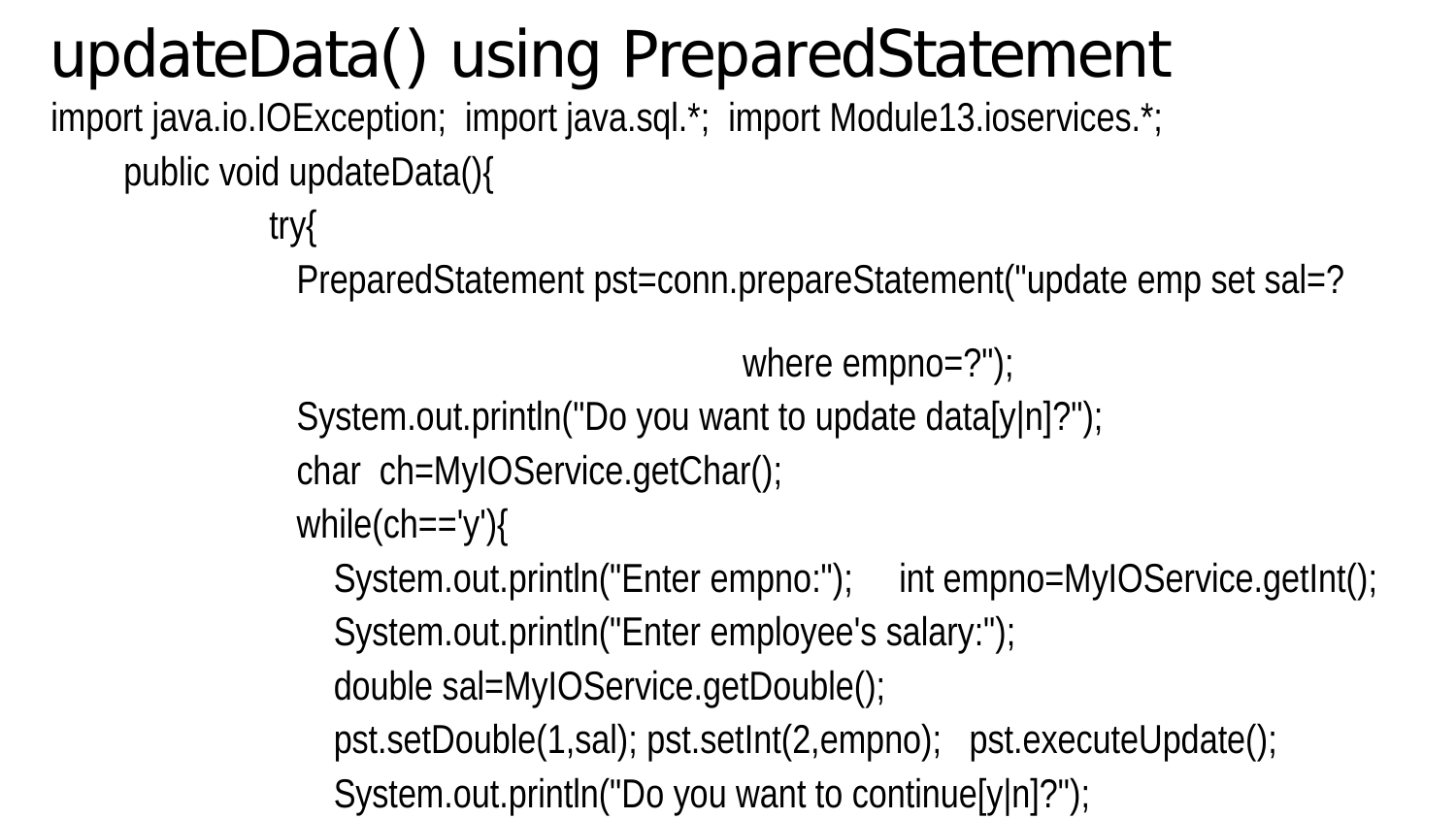

updateData() using PreparedStatement
import java.io.IOException;  import java.sql.*;  import Module13.ioservices.*;
	public void updateData(){
		try{
		   PreparedStatement pst=conn.prepareStatement("update emp set sal=? 												    where empno=?");
		   System.out.println("Do you want to update data[y|n]?");
		   char  ch=MyIOService.getChar();
		   while(ch=='y'){
		       System.out.println("Enter empno:");     int empno=MyIOService.getInt();
		       System.out.println("Enter employee's salary:");
		       double sal=MyIOService.getDouble();
		       pst.setDouble(1,sal); pst.setInt(2,empno);   pst.executeUpdate();
		       System.out.println("Do you want to continue[y|n]?");
		       ch=MyIOService.getChar();
		   } 	} catch(SQLException sqe){    sqe.printStackTrace();  	}
                 catch(IOException ioe){   ioe.printStackTrace();  	}
	}
}